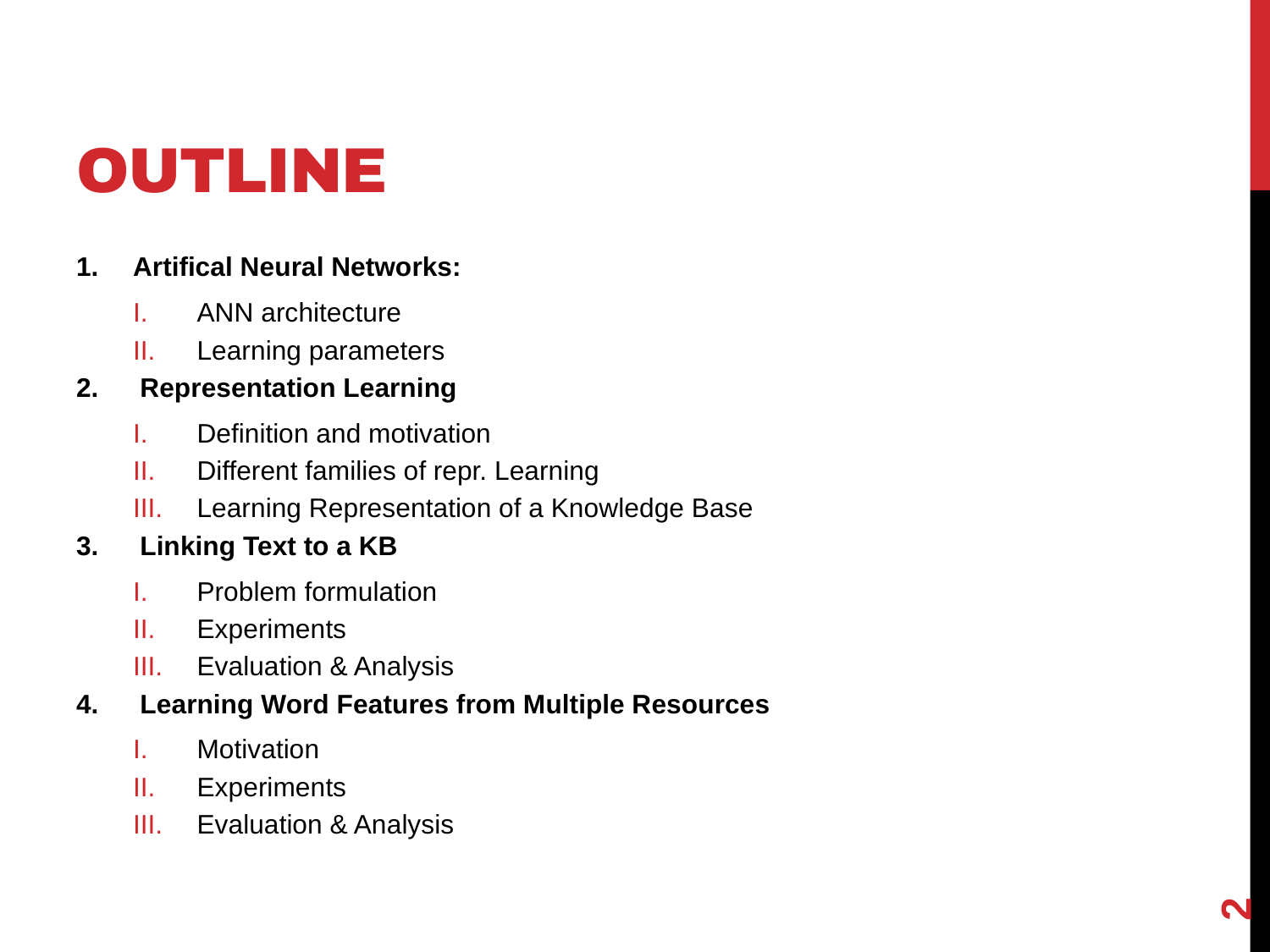

# Outline
Artifical Neural Networks:
ANN architecture
Learning parameters
Representation Learning
Definition and motivation
Different families of repr. Learning
Learning Representation of a Knowledge Base
Linking Text to a KB
Problem formulation
Experiments
Evaluation & Analysis
Learning Word Features from Multiple Resources
Motivation
Experiments
Evaluation & Analysis

2